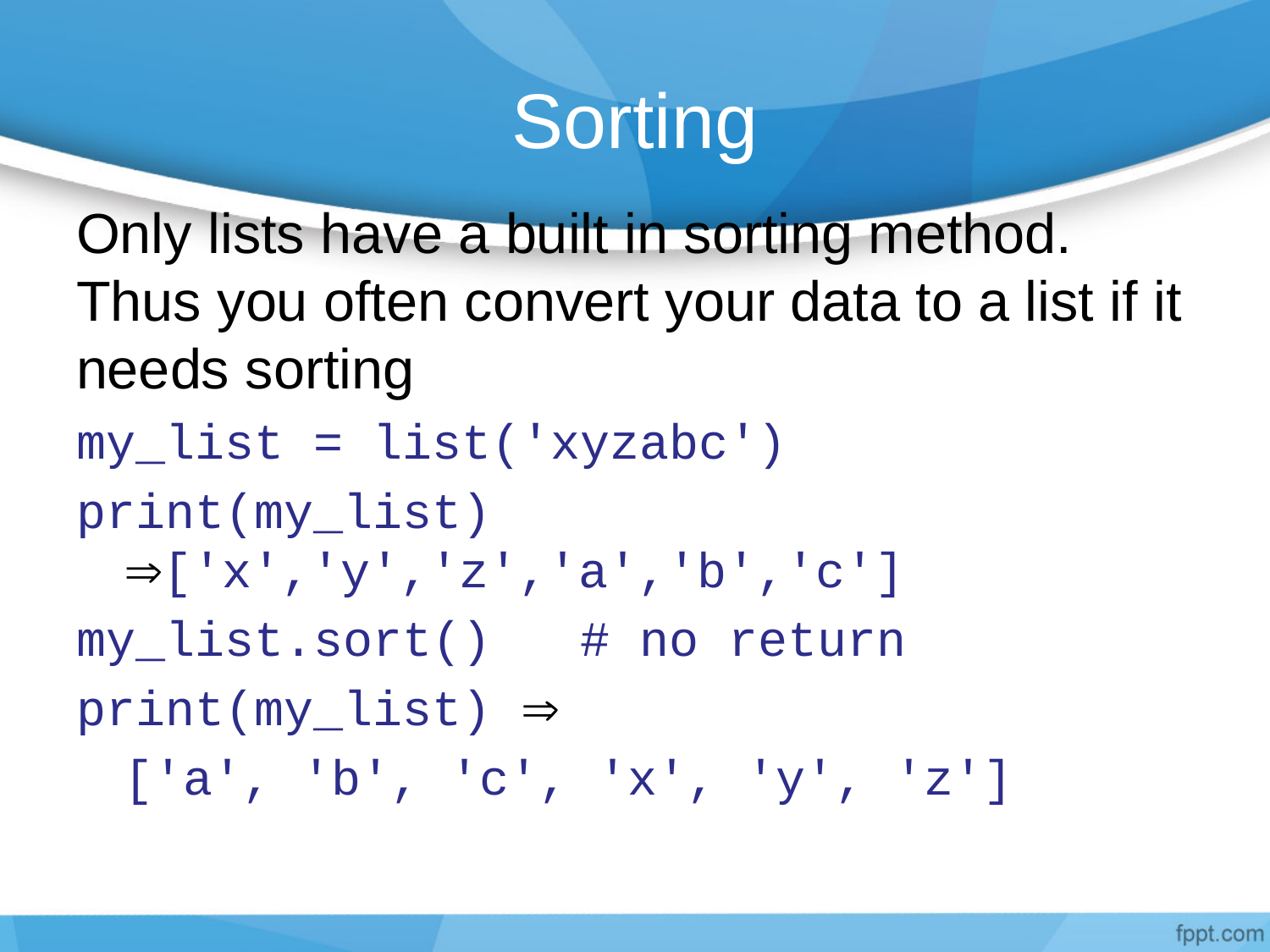

# Sorting
Only lists have a built in sorting method. Thus you often convert your data to a list if it needs sorting
my_list = list('xyzabc')
print(my_list) ⇒['x','y','z','a','b','c']
my_list.sort()   # no return
print(my_list) ⇒
	['a', 'b', 'c', 'x', 'y', 'z']